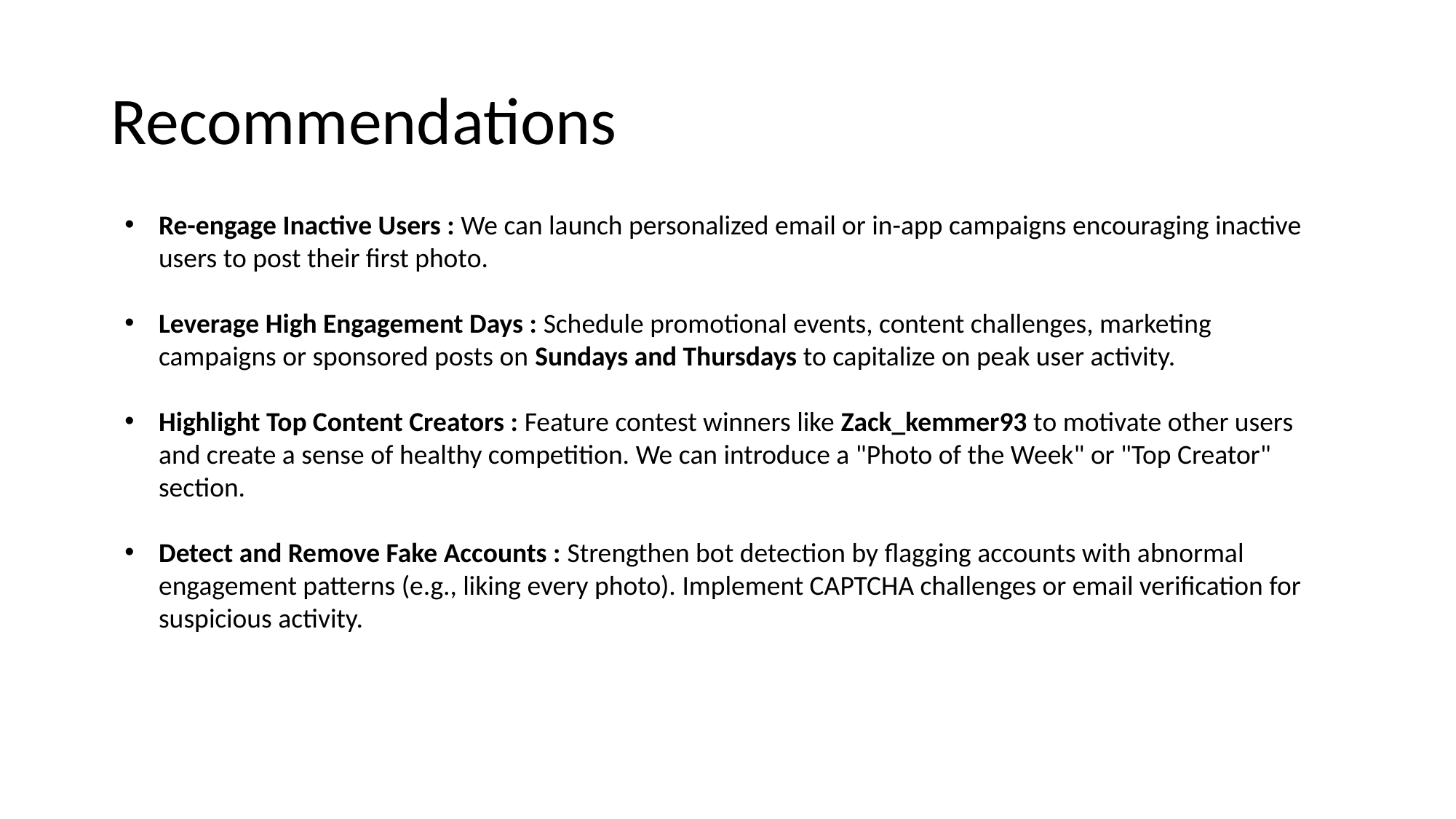

# Recommendations
Re-engage Inactive Users : We can launch personalized email or in-app campaigns encouraging inactive users to post their first photo.

Leverage High Engagement Days : Schedule promotional events, content challenges, marketing campaigns or sponsored posts on Sundays and Thursdays to capitalize on peak user activity.

Highlight Top Content Creators : Feature contest winners like Zack_kemmer93 to motivate other users and create a sense of healthy competition. We can introduce a "Photo of the Week" or "Top Creator" section.

Detect and Remove Fake Accounts : Strengthen bot detection by flagging accounts with abnormal engagement patterns (e.g., liking every photo). Implement CAPTCHA challenges or email verification for suspicious activity.